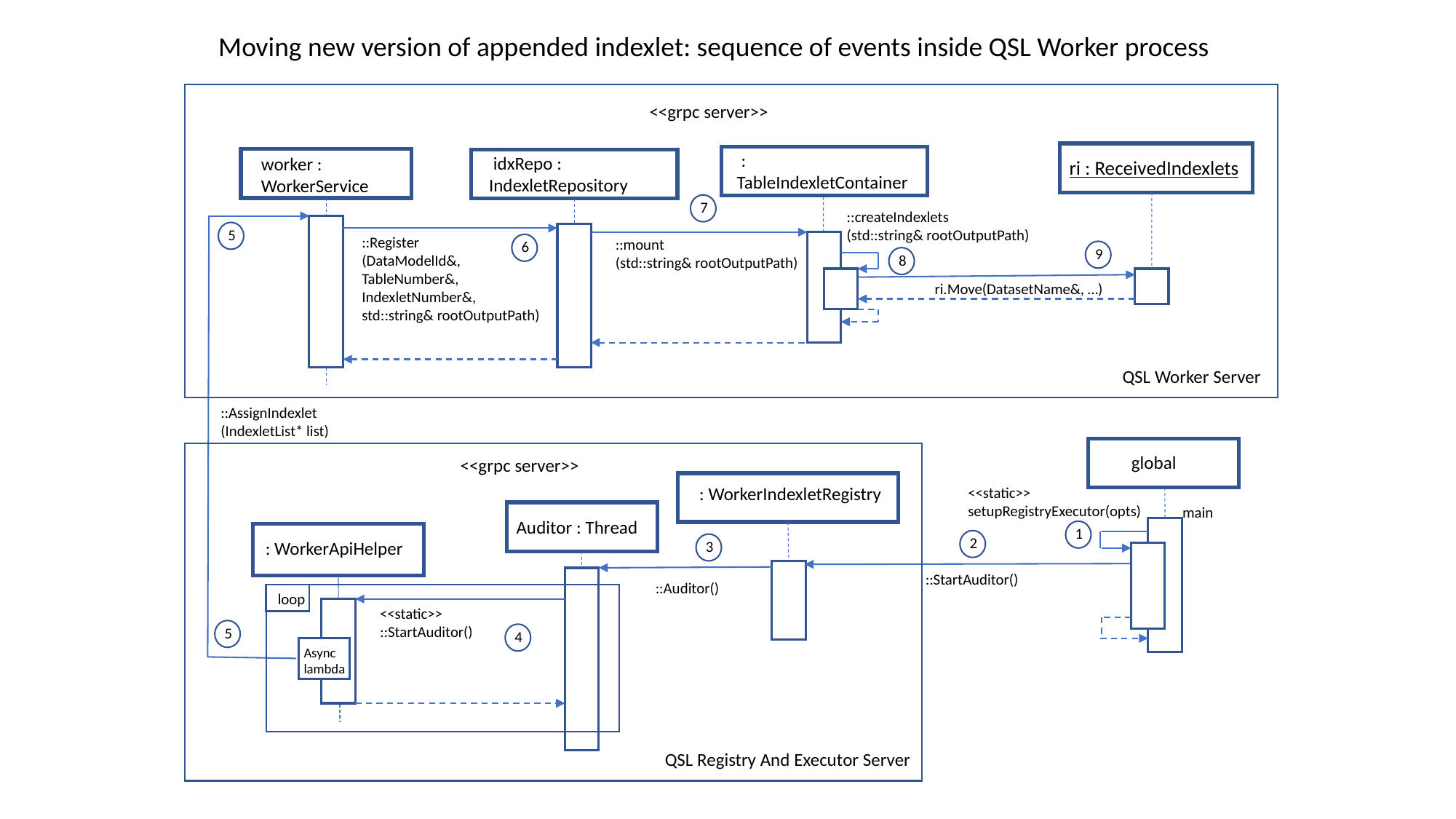

Moving new version of appended indexlet: sequence of events inside QSL Worker process

<<grpc server>>
 : TableIndexletContainer

 idxRepo : IndexletRepository

worker : WorkerService

ri : ReceivedIndexlets
7

::createIndexlets
(std::string& rootOutputPath)

5

::Register
(DataModelId&,
TableNumber&,
IndexletNumber&,
std::string& rootOutputPath)
::mount
(std::string& rootOutputPath)
6

9

8

ri.Move(DatasetName&, …)
QSL Worker Server
::AssignIndexlet
(IndexletList* list)

global
<<grpc server>>

: WorkerIndexletRegistry
<<static>>
setupRegistryExecutor(opts)
main

Auditor : Thread

1

2

3

: WorkerApiHelper

::StartAuditor()

::Auditor()
loop

<<static>>
::StartAuditor()

5

4

Async lambda
QSL Registry And Executor Server